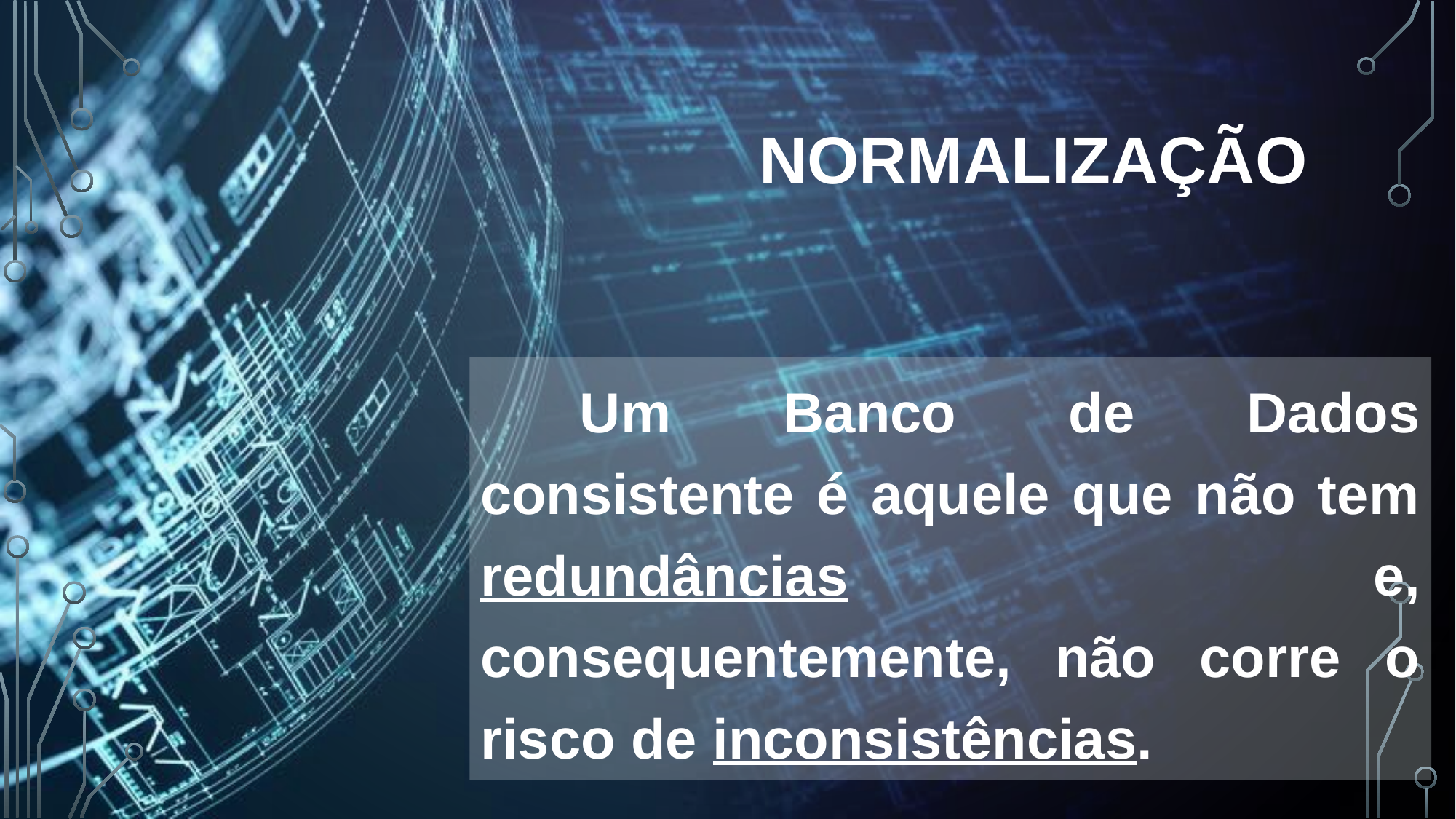

# Normalização
	Um Banco de Dados consistente é aquele que não tem redundâncias e, consequentemente, não corre o risco de inconsistências.